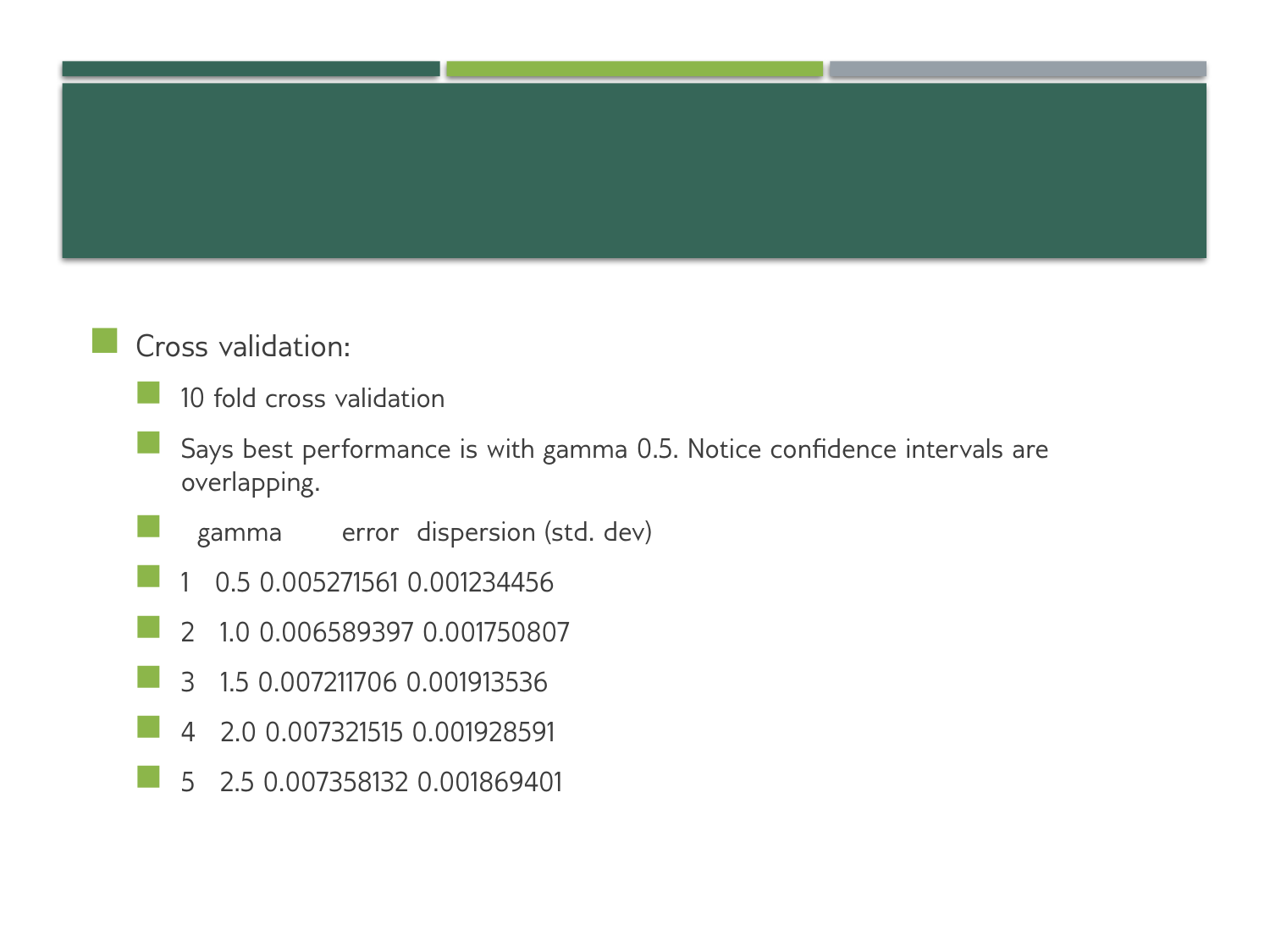

#
Cross validation:
10 fold cross validation
Says best performance is with gamma 0.5. Notice confidence intervals are overlapping.
  gamma       error  dispersion (std. dev)
1   0.5 0.005271561 0.001234456
2   1.0 0.006589397 0.001750807
3   1.5 0.007211706 0.001913536
4   2.0 0.007321515 0.001928591
5   2.5 0.007358132 0.001869401